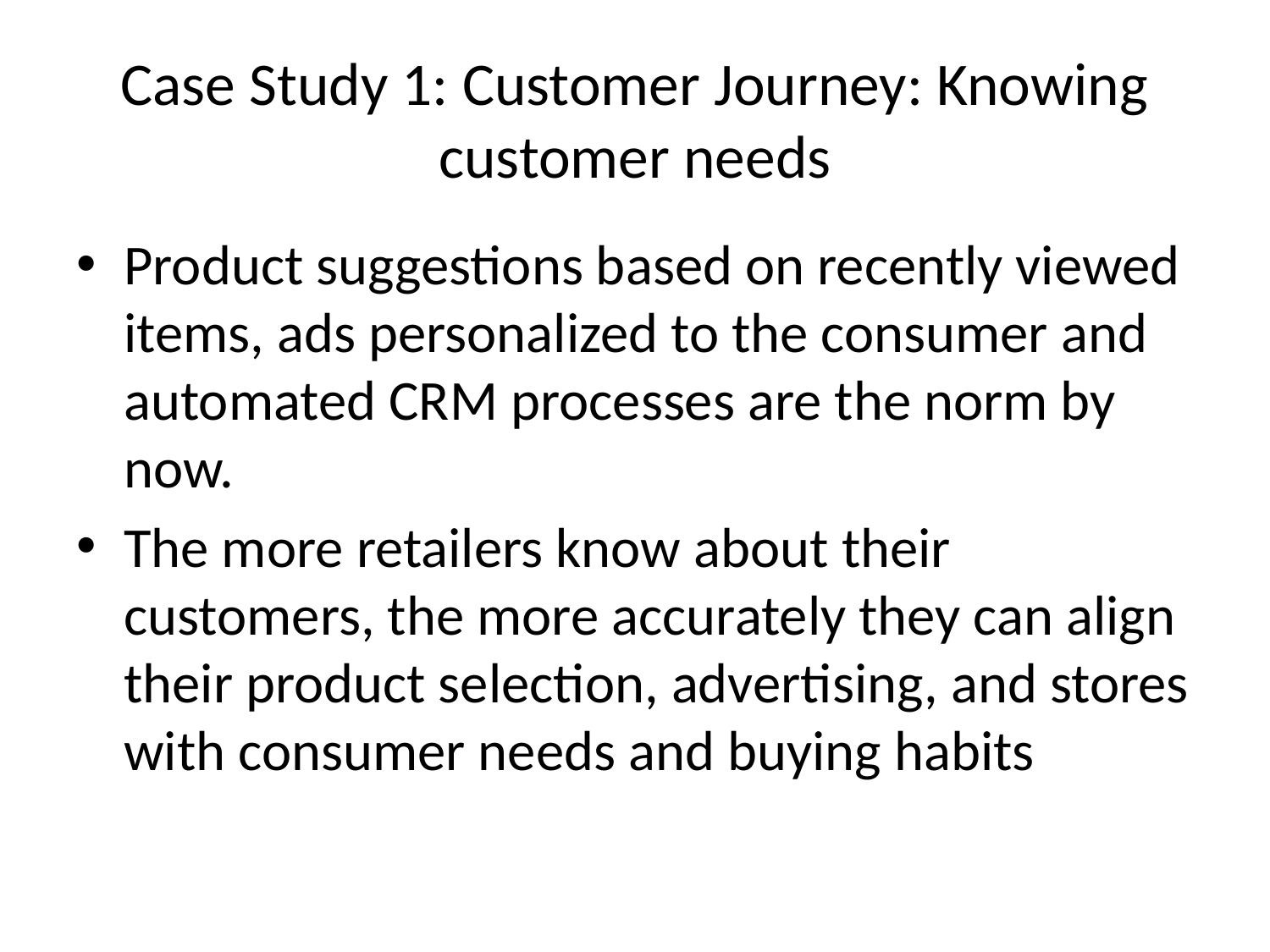

# Case Study 1: Customer Journey: Knowing customer needs
Product suggestions based on recently viewed items, ads personalized to the consumer and automated CRM processes are the norm by now.
The more retailers know about their customers, the more accurately they can align their product selection, advertising, and stores with consumer needs and buying habits